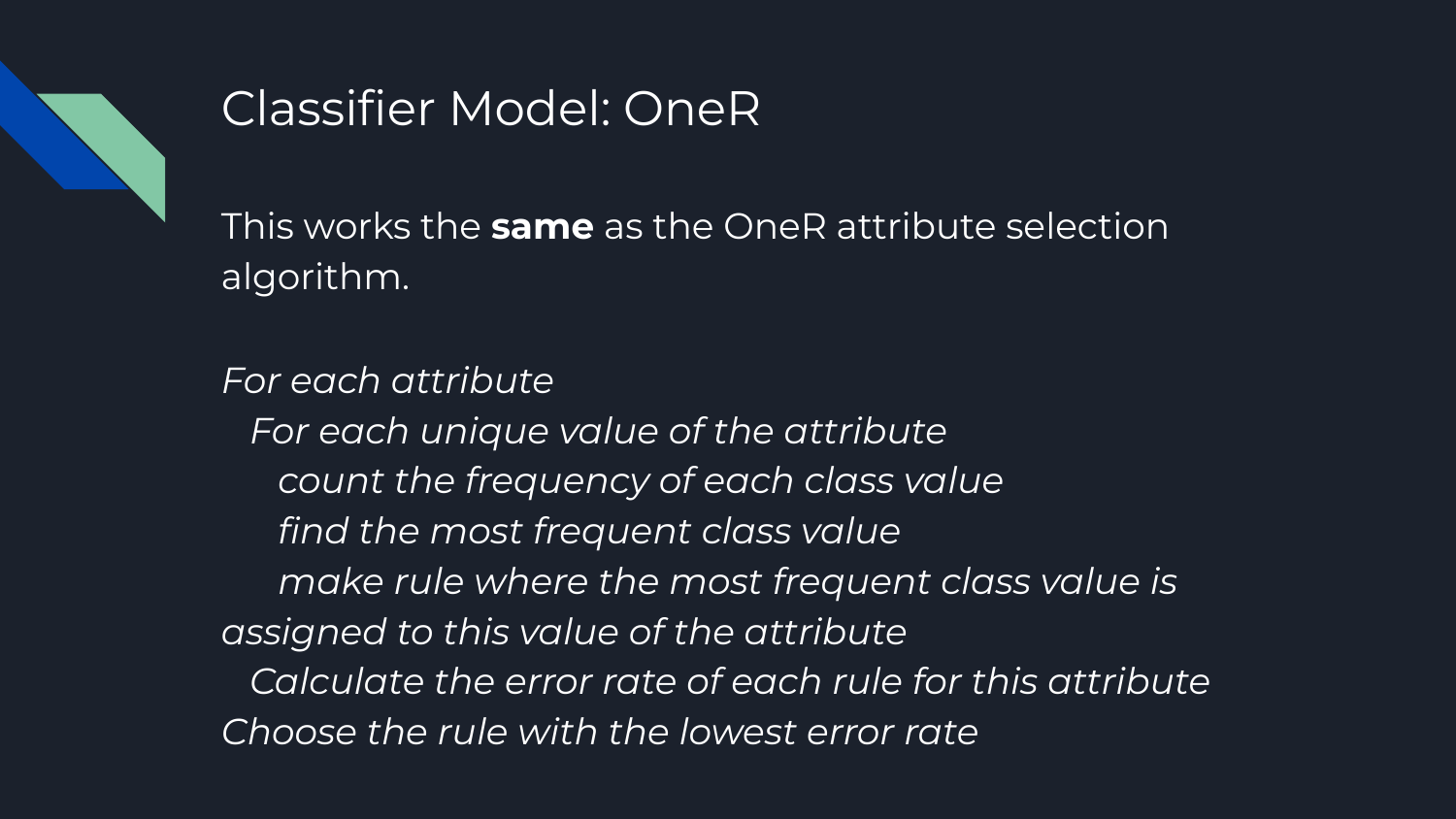

# Classifier Model: OneR
This works the same as the OneR attribute selection algorithm.

For each attribute
   For each unique value of the attribute
      count the frequency of each class value
      find the most frequent class value
      make rule where the most frequent class value is assigned to this value of the attribute
   Calculate the error rate of each rule for this attribute
Choose the rule with the lowest error rate